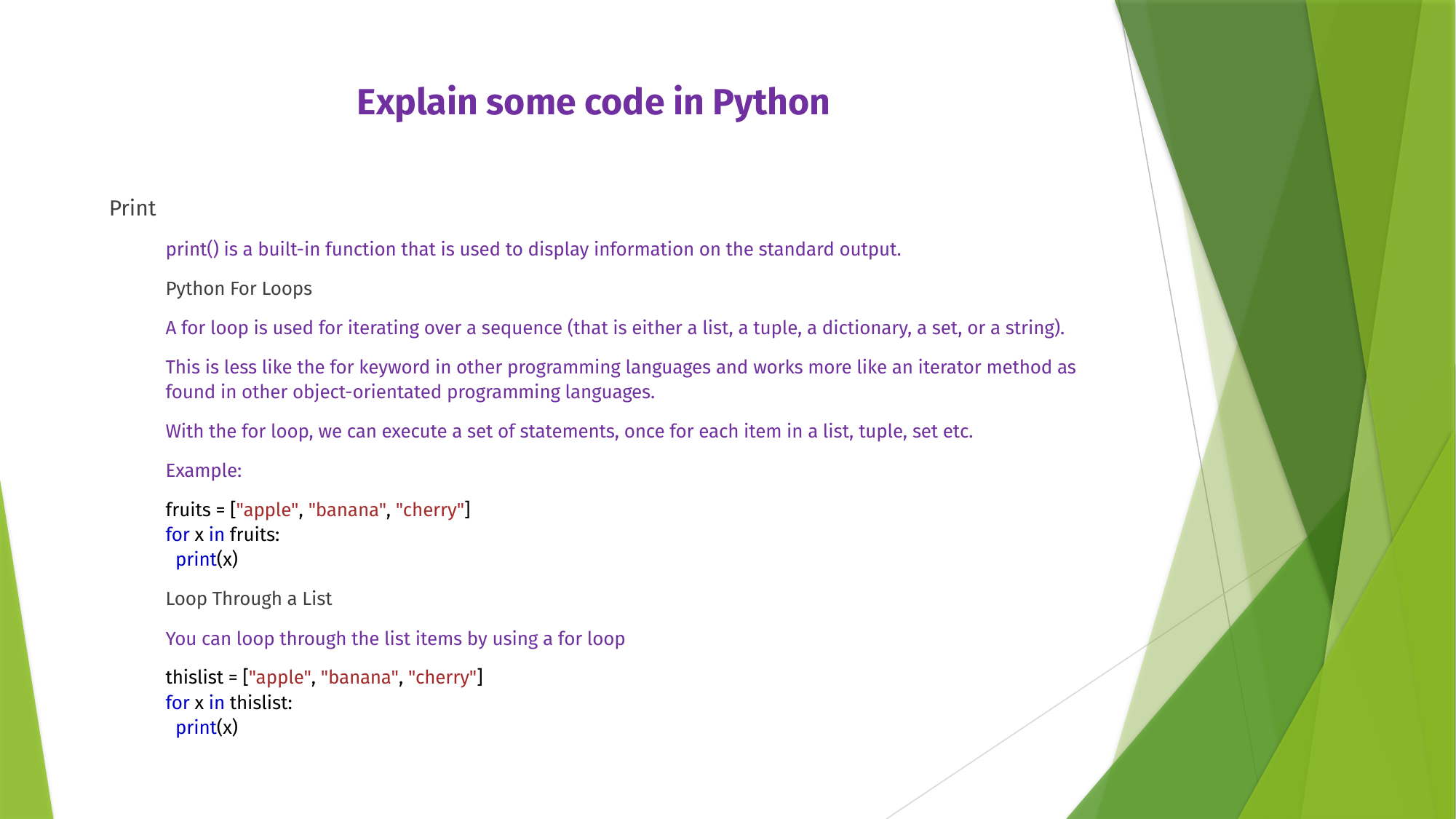

# Explain some code in Python
Print
print() is a built-in function that is used to display information on the standard output.
Python For Loops
A for loop is used for iterating over a sequence (that is either a list, a tuple, a dictionary, a set, or a string).
This is less like the for keyword in other programming languages and works more like an iterator method as found in other object-orientated programming languages.
With the for loop, we can execute a set of statements, once for each item in a list, tuple, set etc.
Example:
fruits = ["apple", "banana", "cherry"]
for x in fruits:
  print(x)
Loop Through a List
You can loop through the list items by using a for loop
thislist = ["apple", "banana", "cherry"]
for x in thislist:
  print(x)